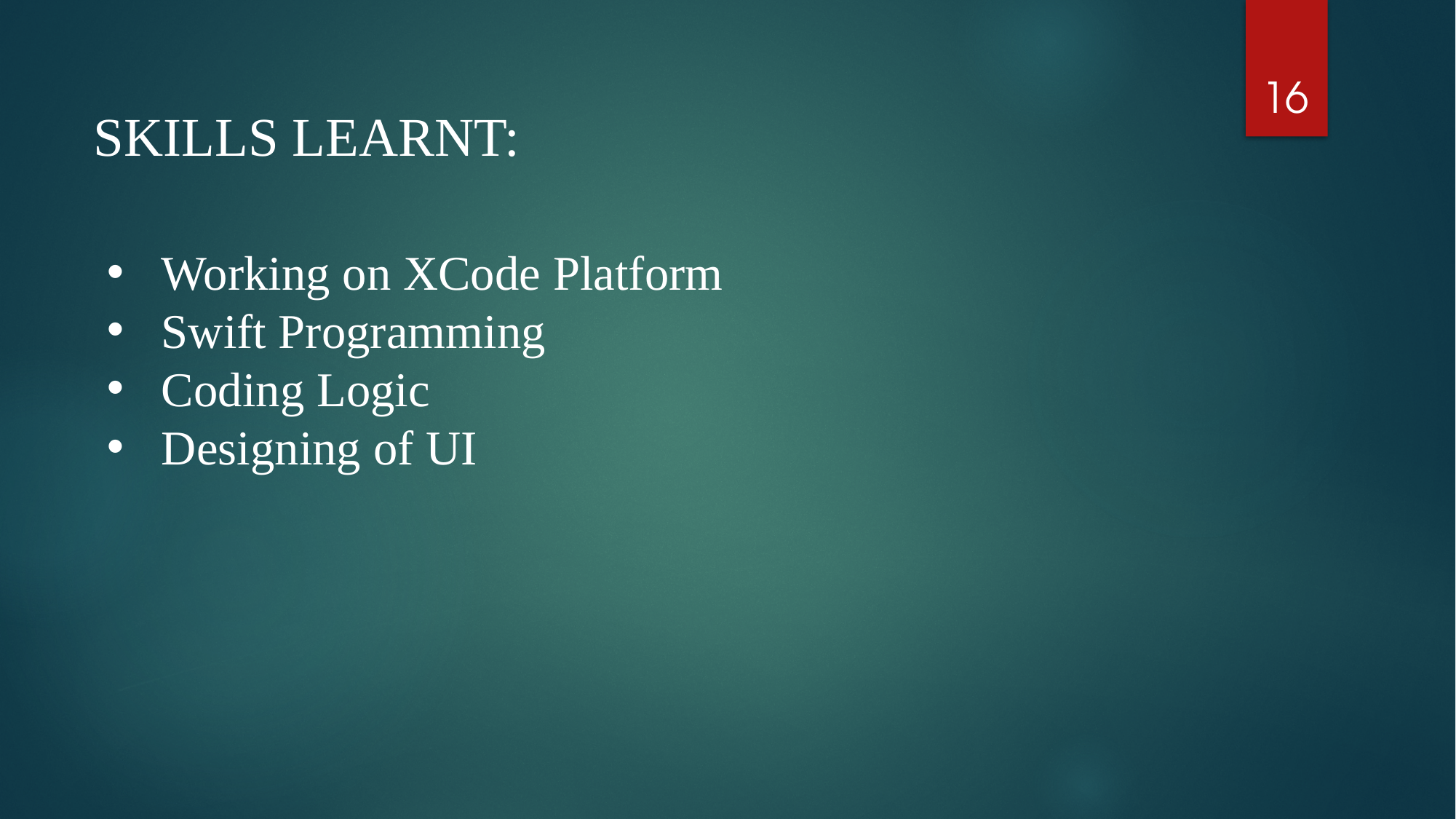

16
SKILLS LEARNT:
Working on XCode Platform
Swift Programming
Coding Logic
Designing of UI